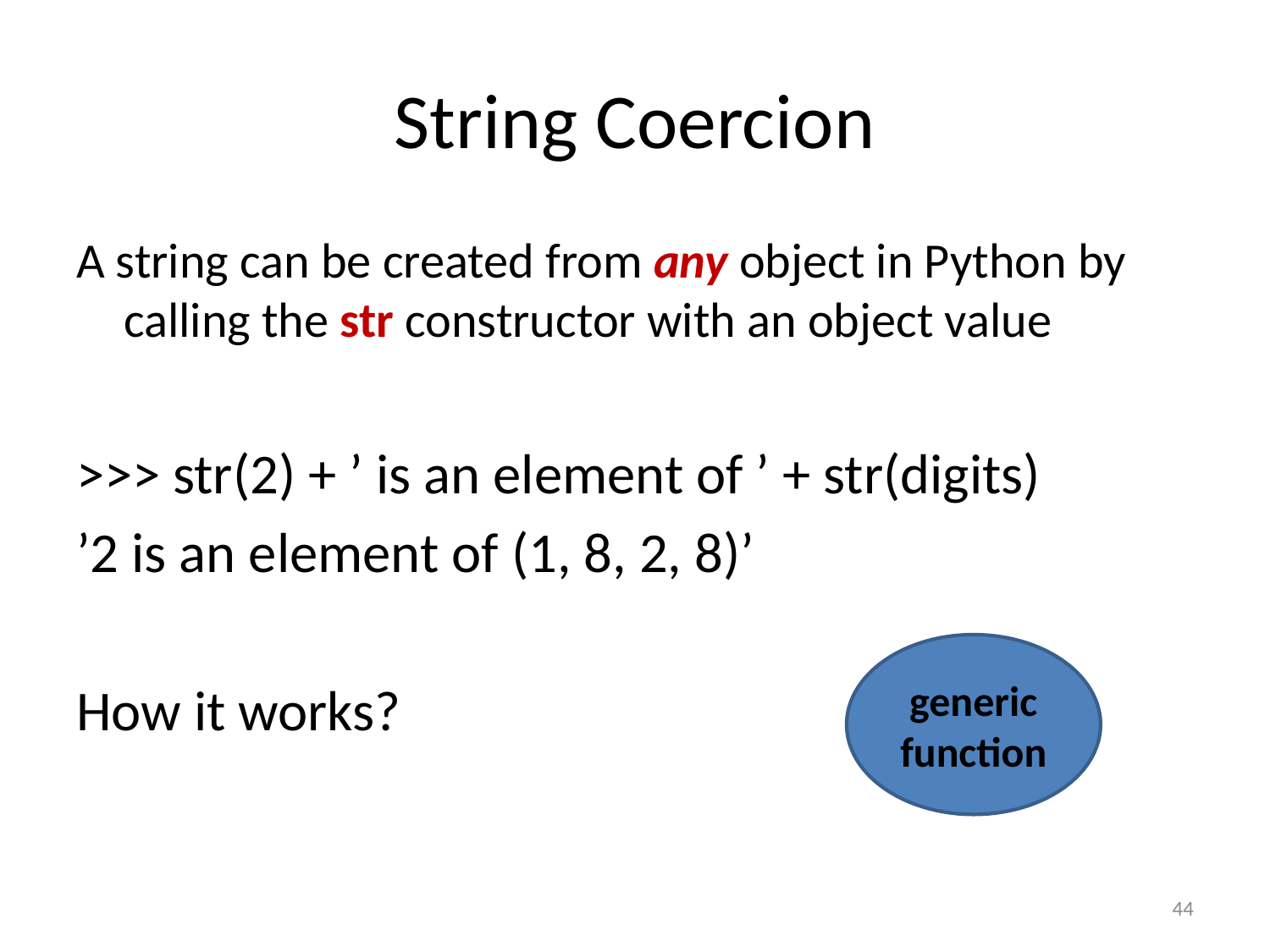

# String Coercion
A string can be created from any object in Python by calling the str constructor with an object value

>>> str(2) + ’ is an element of ’ + str(digits)
’2 is an element of (1, 8, 2, 8)’

How it works?
generic function
44